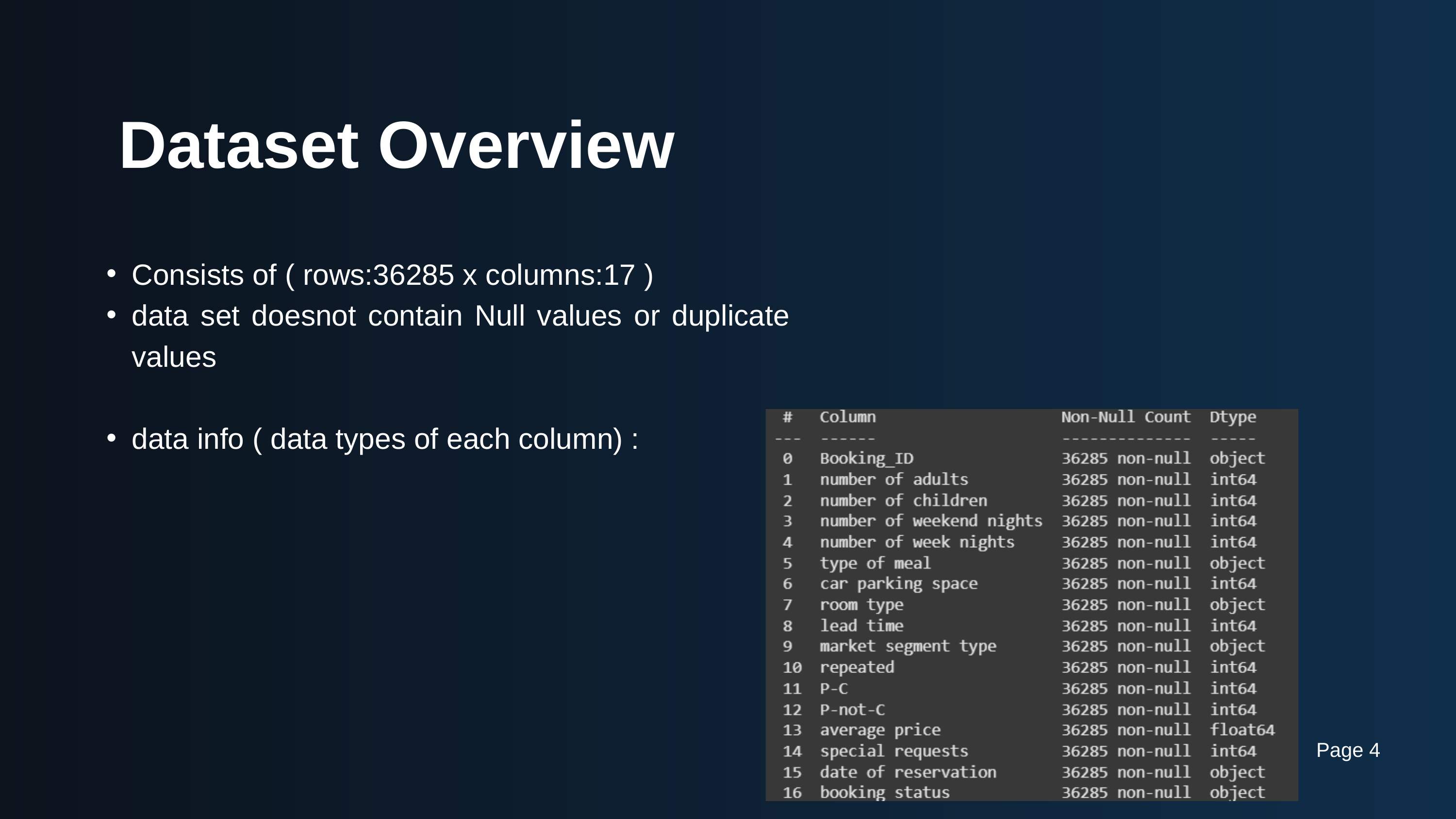

Dataset Overview
Consists of ( rows:36285 x columns:17 )
data set doesnot contain Null values or duplicate values

data info ( data types of each column) :

Page 4